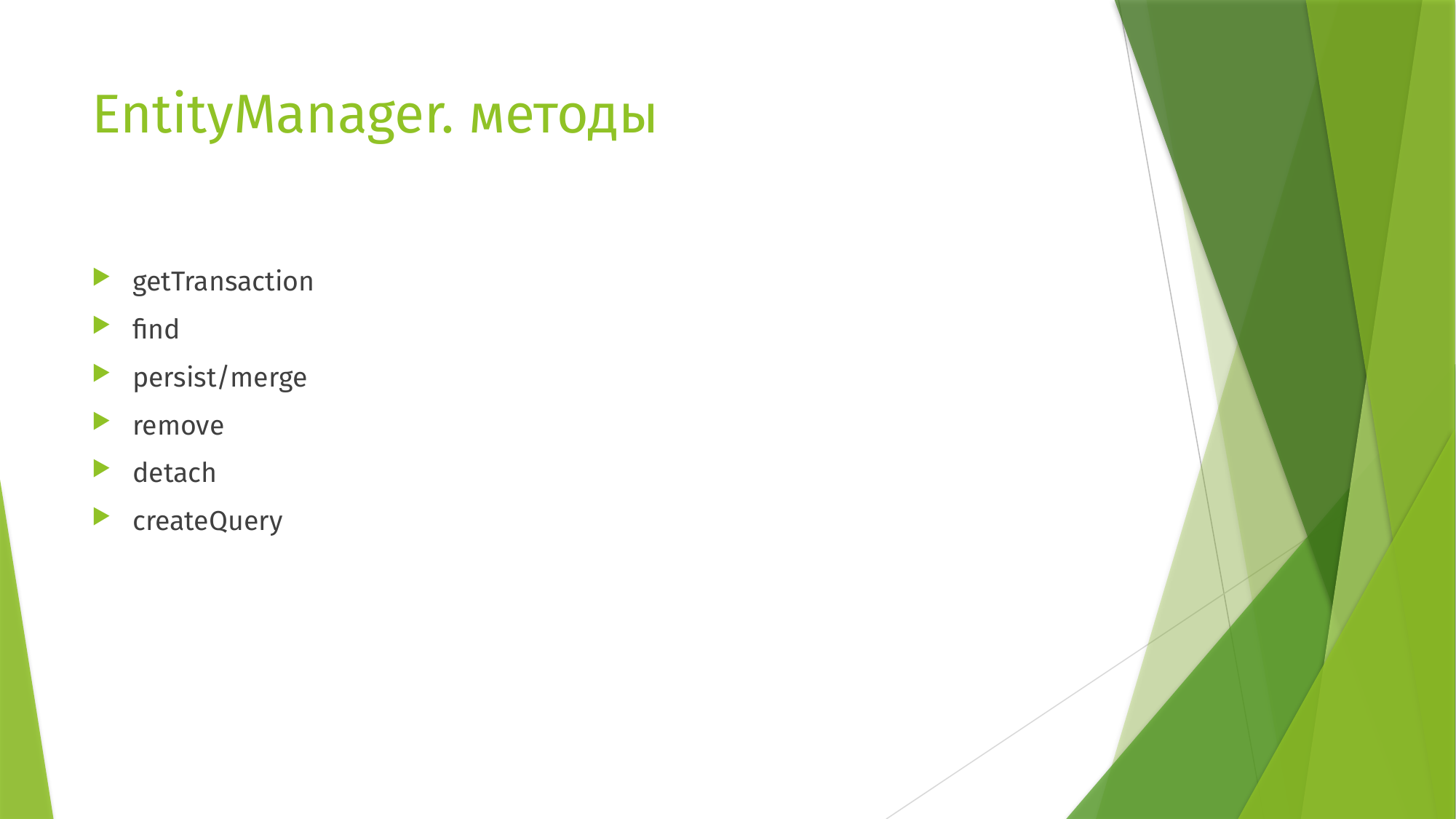

# EntityManager. методы
getTransaction
find
persist/merge
remove
detach
createQuery